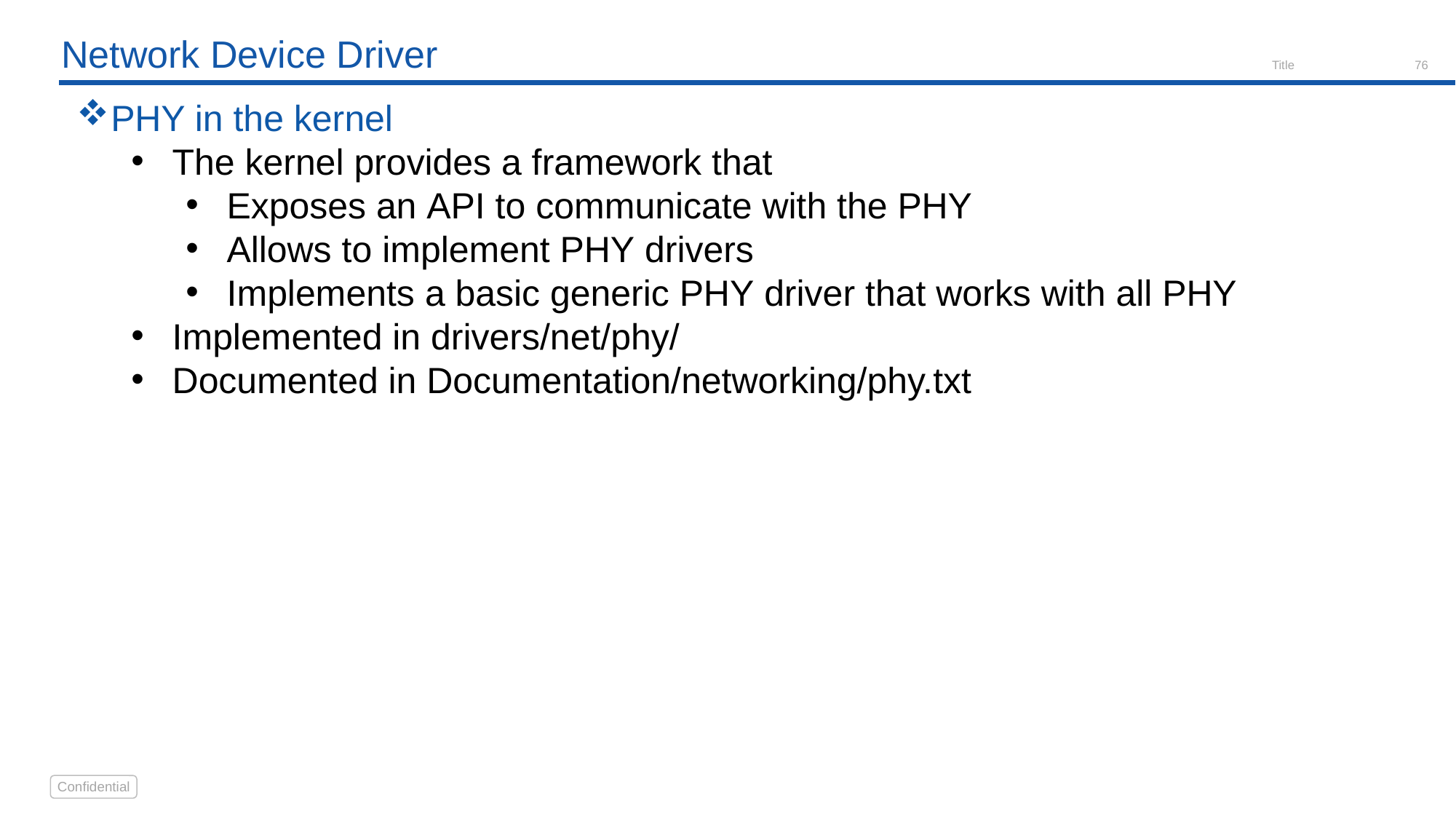

# Network Device Driver
PHY in the kernel
The kernel provides a framework that
Exposes an API to communicate with the PHY
Allows to implement PHY drivers
Implements a basic generic PHY driver that works with all PHY
Implemented in drivers/net/phy/
Documented in Documentation/networking/phy.txt